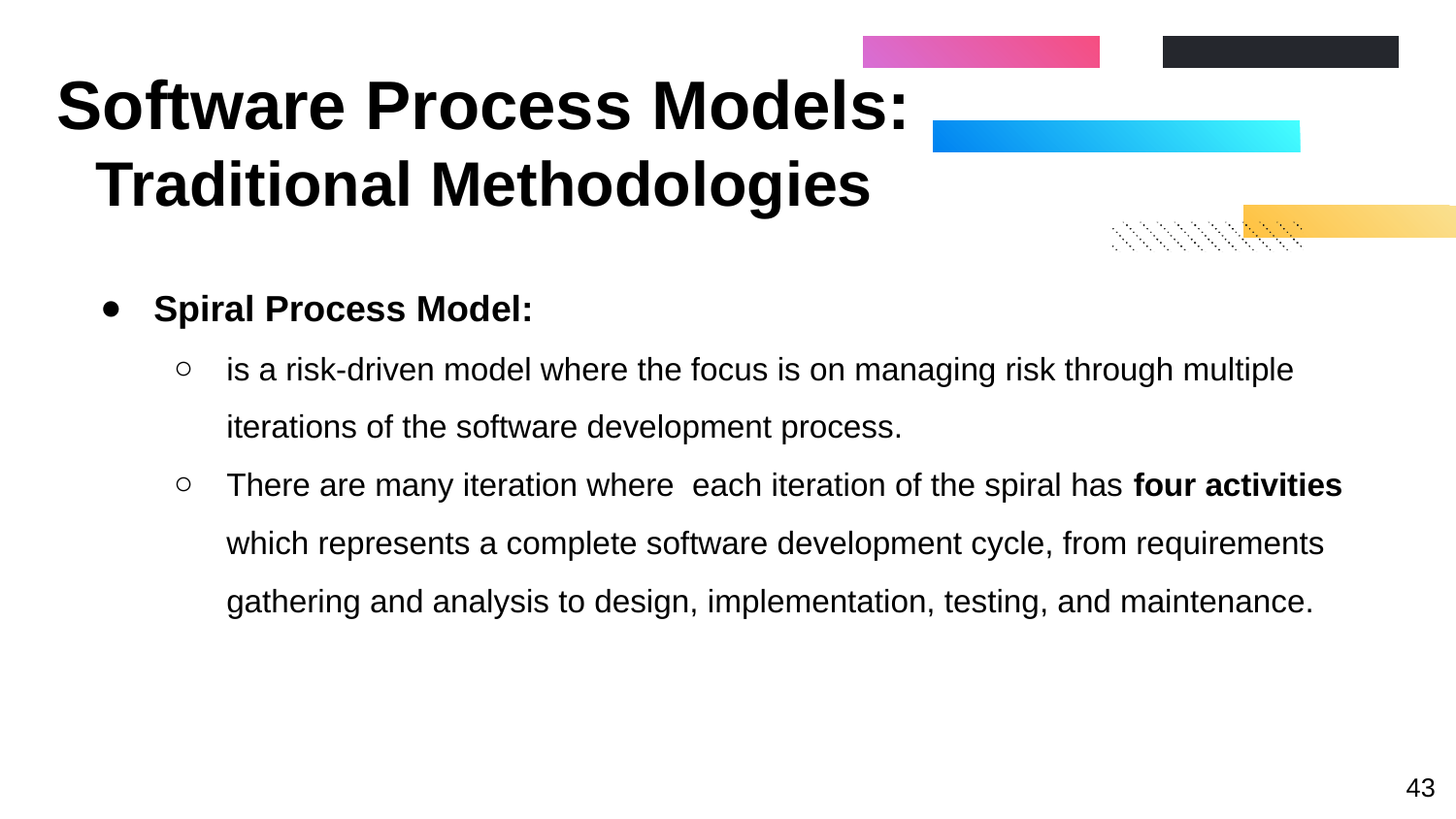

# Software Process Models: Traditional Methodologies
Spiral Process Model:
is a risk-driven model where the focus is on managing risk through multiple iterations of the software development process.
There are many iteration where  each iteration of the spiral has four activities which represents a complete software development cycle, from requirements gathering and analysis to design, implementation, testing, and maintenance.
43